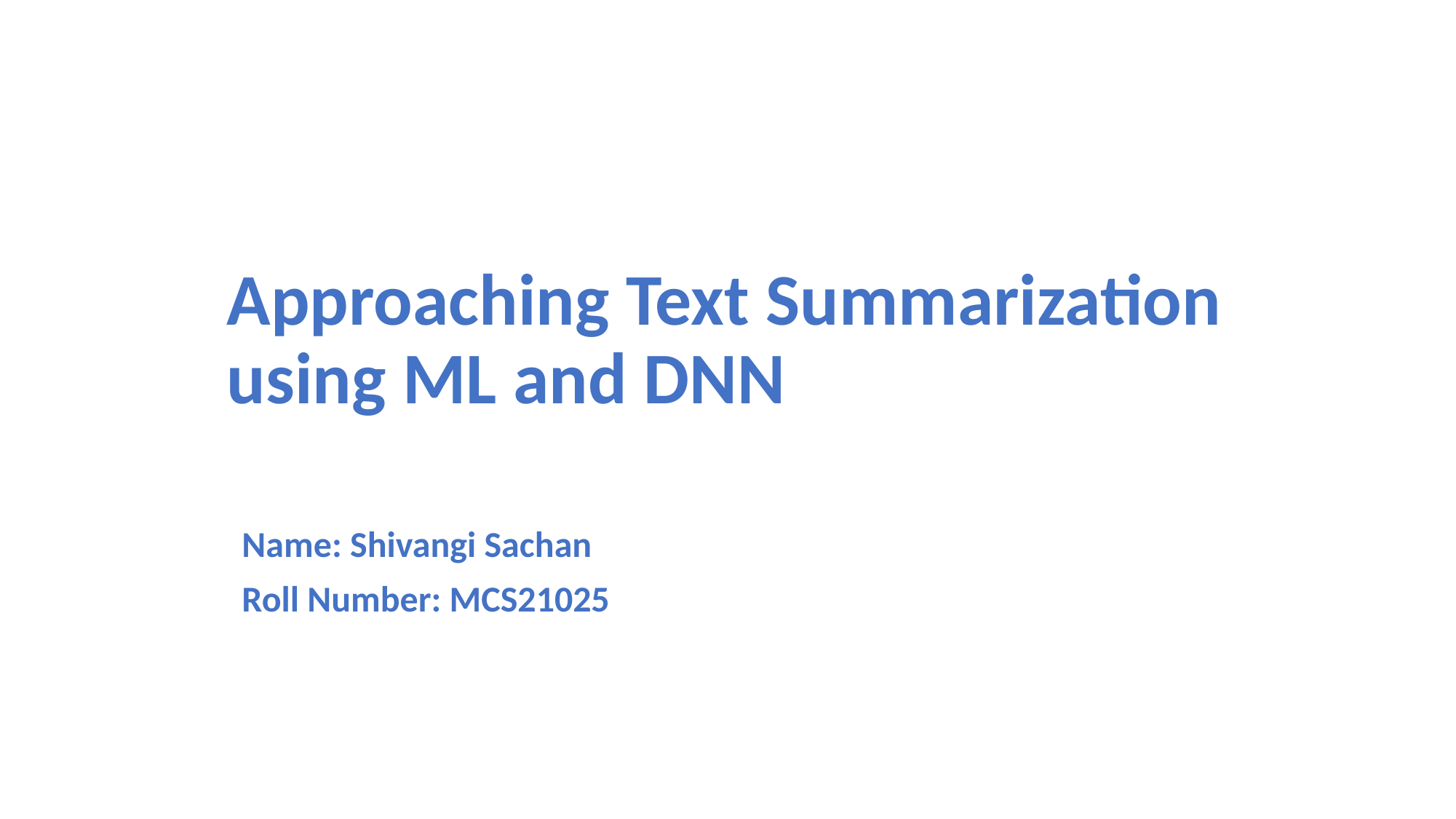

# Approaching Text Summarization using ML and DNN

Name: Shivangi Sachan
Roll Number: MCS21025